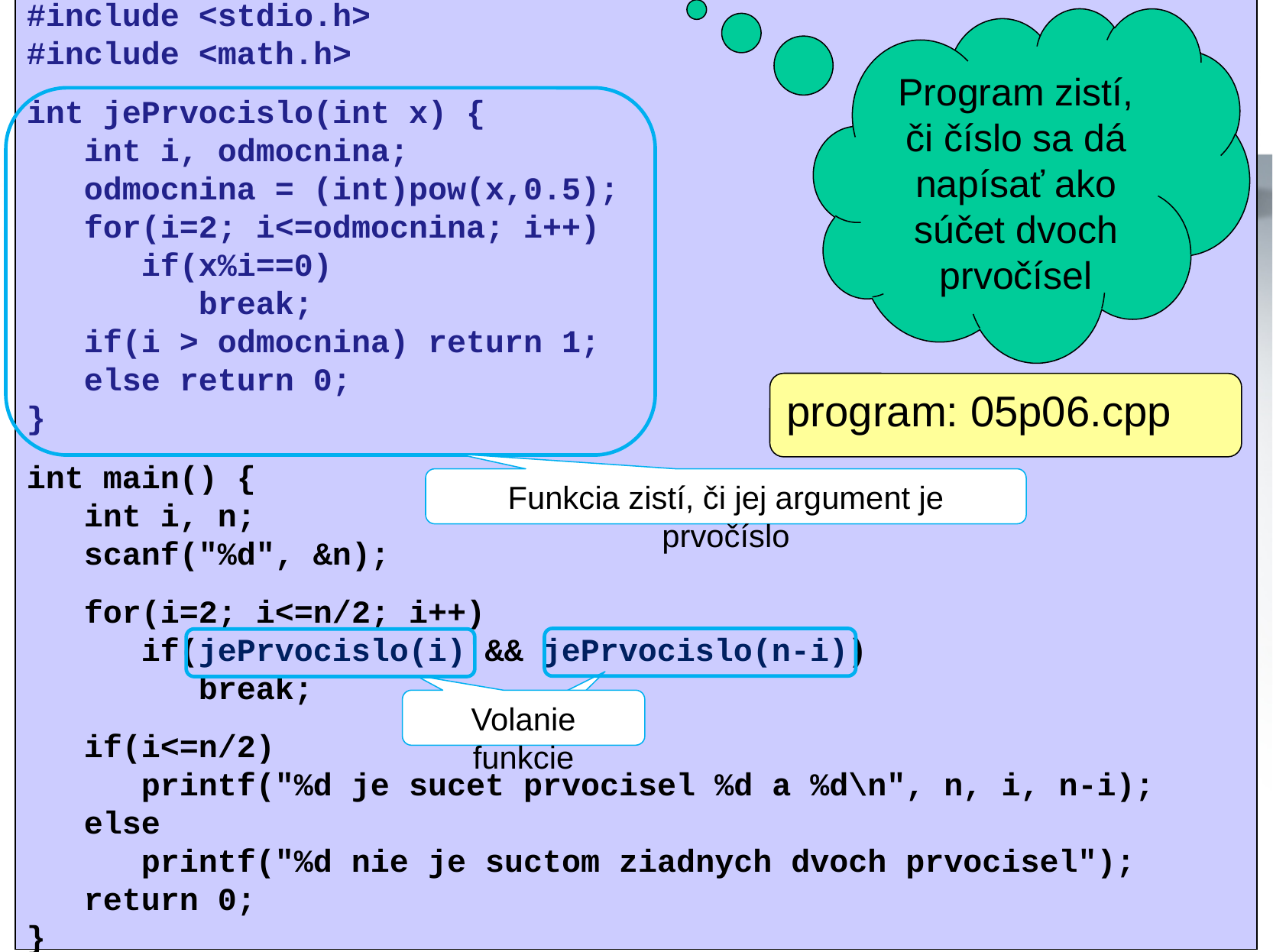

#include <stdio.h>
#include <math.h>

int jePrvocislo(int x) {
   int i, odmocnina;
   odmocnina = (int)pow(x,0.5);
   for(i=2; i<=odmocnina; i++)
      if(x%i==0)
         break;
   if(i > odmocnina) return 1;
   else return 0;
}

int main() {
   int i, n;
   scanf("%d", &n);

   for(i=2; i<=n/2; i++)
      if(jePrvocislo(i) && jePrvocislo(n-i))
         break;

   if(i<=n/2)
      printf("%d je sucet prvocisel %d a %d\n", n, i, n-i);
   else
      printf("%d nie je suctom ziadnych dvoch prvocisel");
   return 0;
}

Program zistí, či číslo sa dá napísať ako súčet dvoch prvočísel

Funkcia zistí, či jej argument je prvočíslo
program: 05p06.cpp

Volanie funkcie